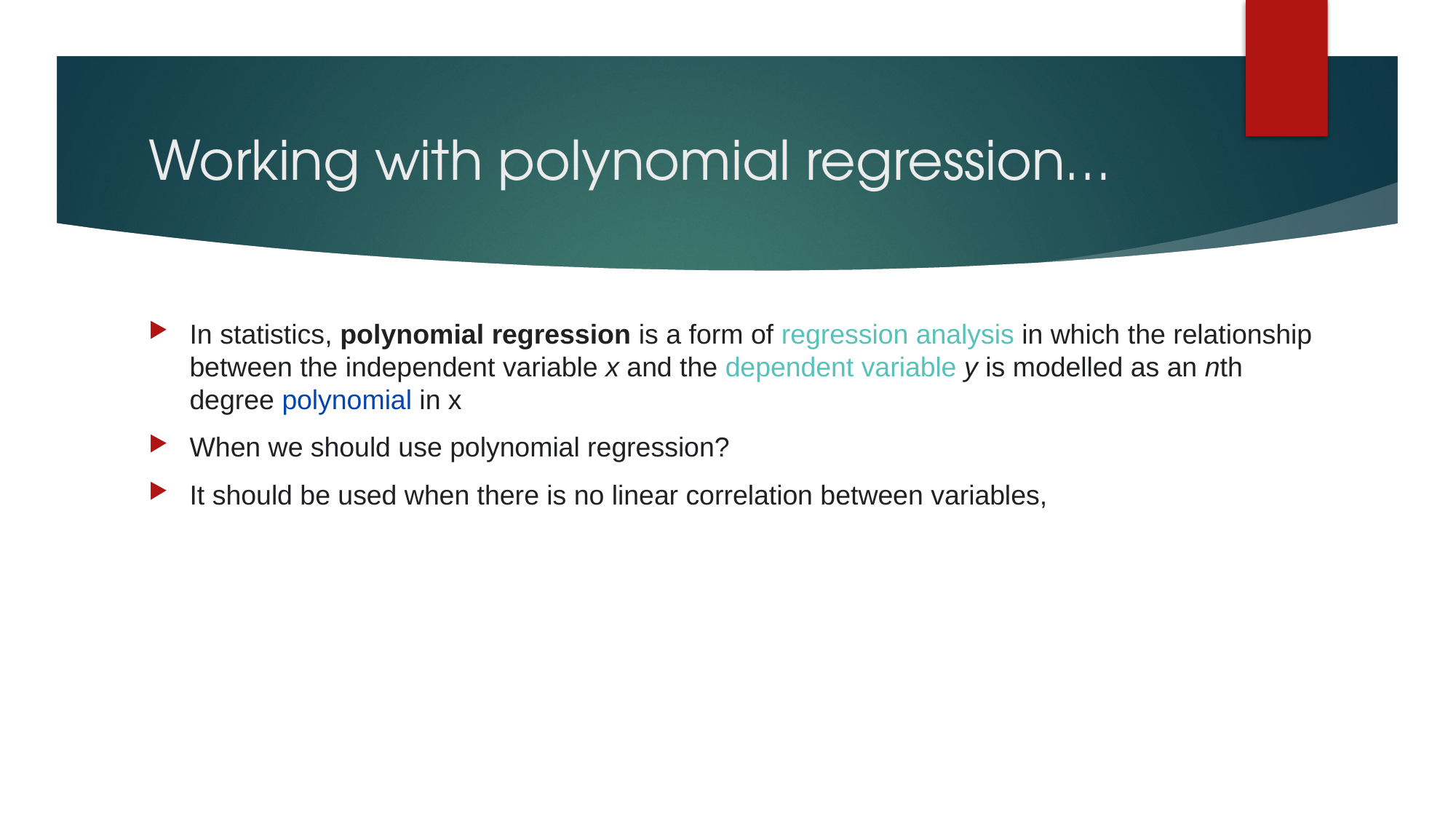

# Working with polynomial regression…
In statistics, polynomial regression is a form of regression analysis in which the relationship between the independent variable x and the dependent variable y is modelled as an nth degree polynomial in x
When we should use polynomial regression?
It should be used when there is no linear correlation between variables,